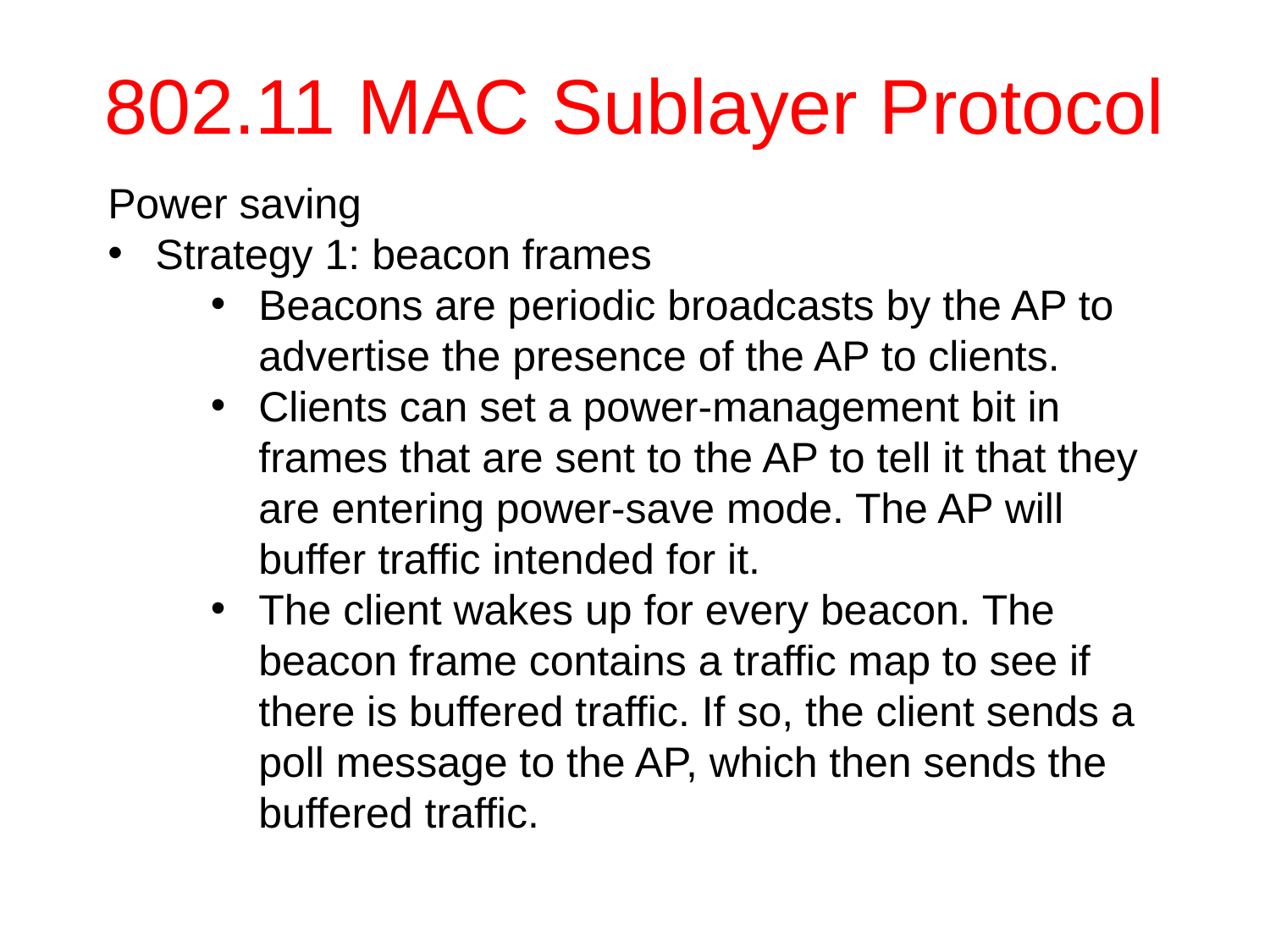

# 802.11 MAC Sublayer Protocol
Power saving
Strategy 1: beacon frames
Beacons are periodic broadcasts by the AP to advertise the presence of the AP to clients.
Clients can set a power-management bit in frames that are sent to the AP to tell it that they are entering power-save mode. The AP will buffer traffic intended for it.
The client wakes up for every beacon. The beacon frame contains a traffic map to see if there is buffered traffic. If so, the client sends a poll message to the AP, which then sends the buffered traffic.